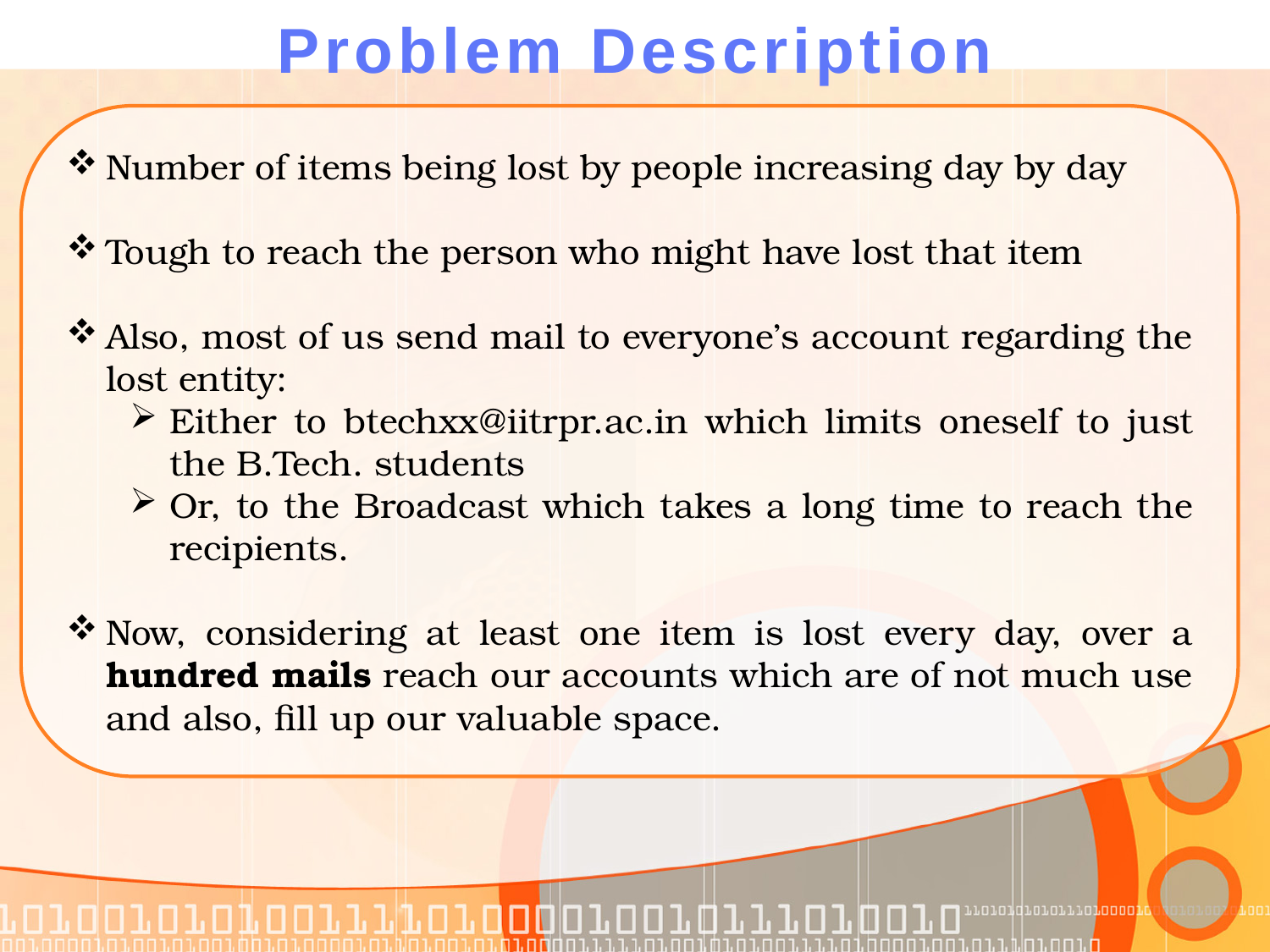

# Problem Description
Number of items being lost by people increasing day by day

Tough to reach the person who might have lost that item

Also, most of us send mail to everyone’s account regarding the lost entity:
Either to btechxx@iitrpr.ac.in which limits oneself to just the B.Tech. students
Or, to the Broadcast which takes a long time to reach the recipients.

Now, considering at least one item is lost every day, over a hundred mails reach our accounts which are of not much use and also, fill up our valuable space.